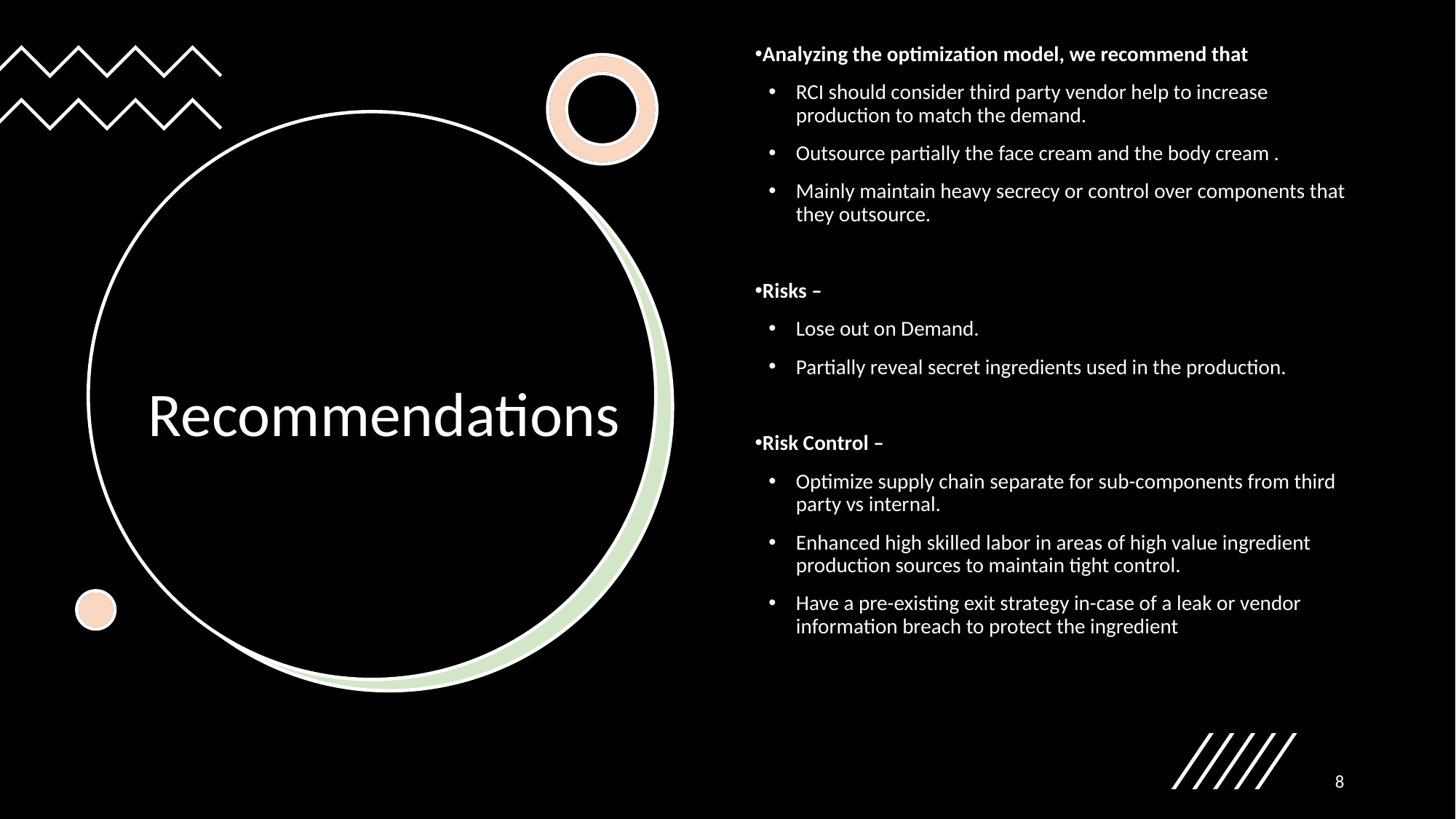

Analyzing the optimization model, we recommend that
RCI should consider third party vendor help to increase production to match the demand.
Outsource partially the face cream and the body cream .
Mainly maintain heavy secrecy or control over components that they outsource.

Risks –
Lose out on Demand.
Partially reveal secret ingredients used in the production.

Risk Control –
Optimize supply chain separate for sub-components from third party vs internal.
Enhanced high skilled labor in areas of high value ingredient production sources to maintain tight control.
Have a pre-existing exit strategy in-case of a leak or vendor information breach to protect the ingredient

# Recommendations

8